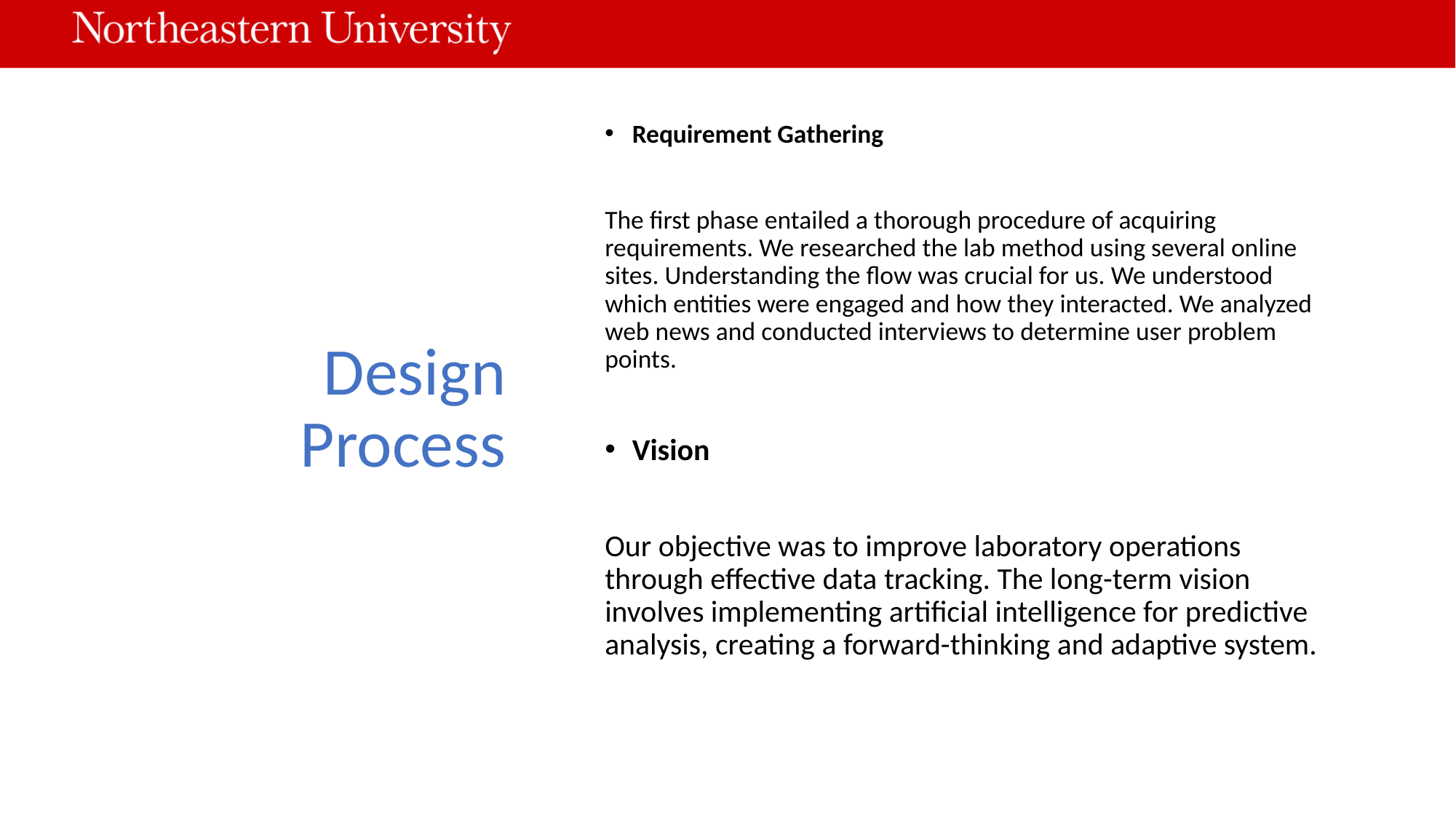

# Design Process
Requirement Gathering

The first phase entailed a thorough procedure of acquiring requirements. We researched the lab method using several online sites. Understanding the flow was crucial for us. We understood which entities were engaged and how they interacted. We analyzed web news and conducted interviews to determine user problem points.

Vision

Our objective was to improve laboratory operations through effective data tracking. The long-term vision involves implementing artificial intelligence for predictive analysis, creating a forward-thinking and adaptive system.